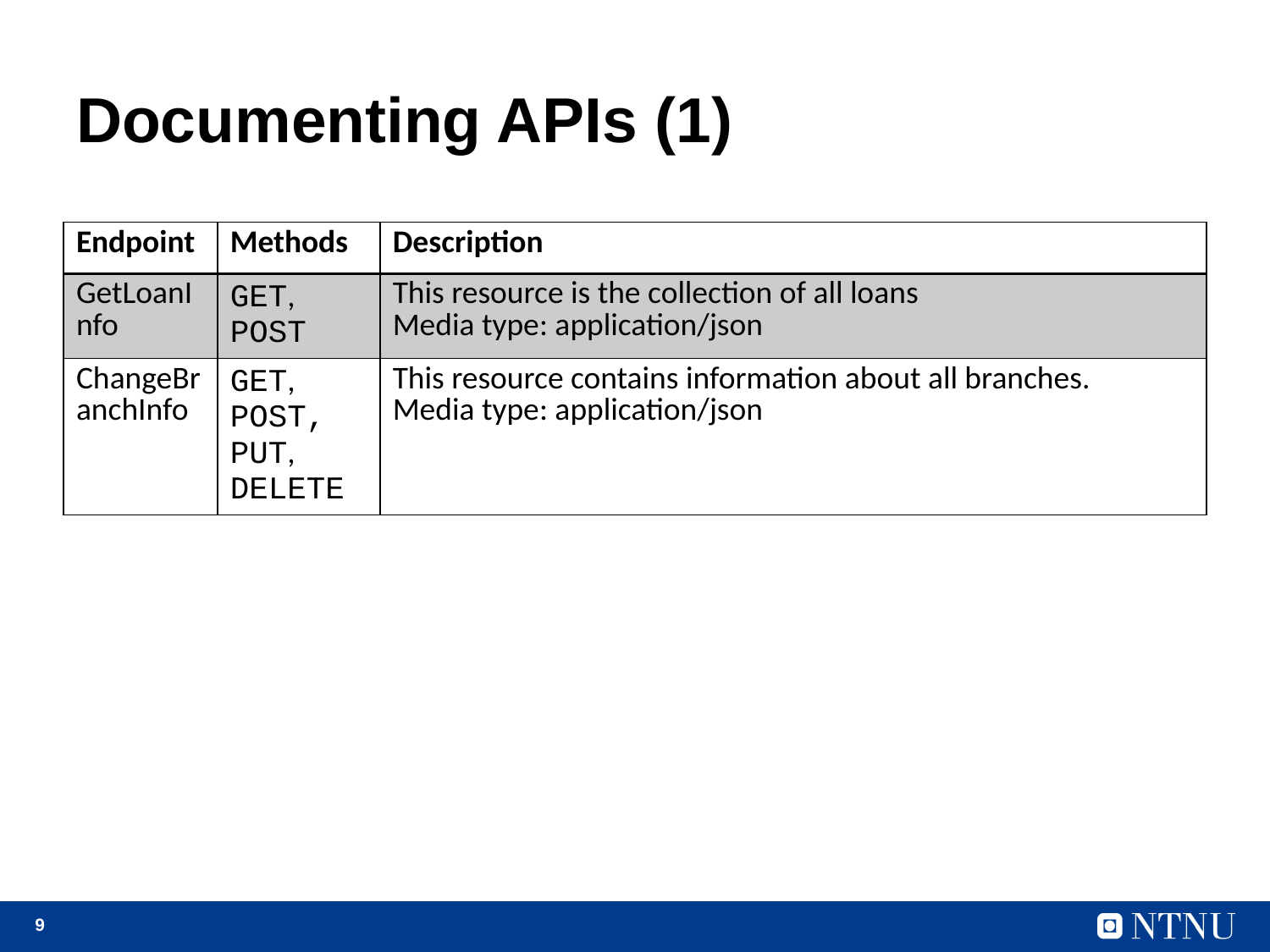

# Documenting APIs (1)
| Endpoint | Methods | Description |
| --- | --- | --- |
| GetLoanInfo | GET, POST | This resource is the collection of all loans Media type: application/json |
| ChangeBranchInfo | GET, POST, PUT, DELETE | This resource contains information about all branches. Media type: application/json |